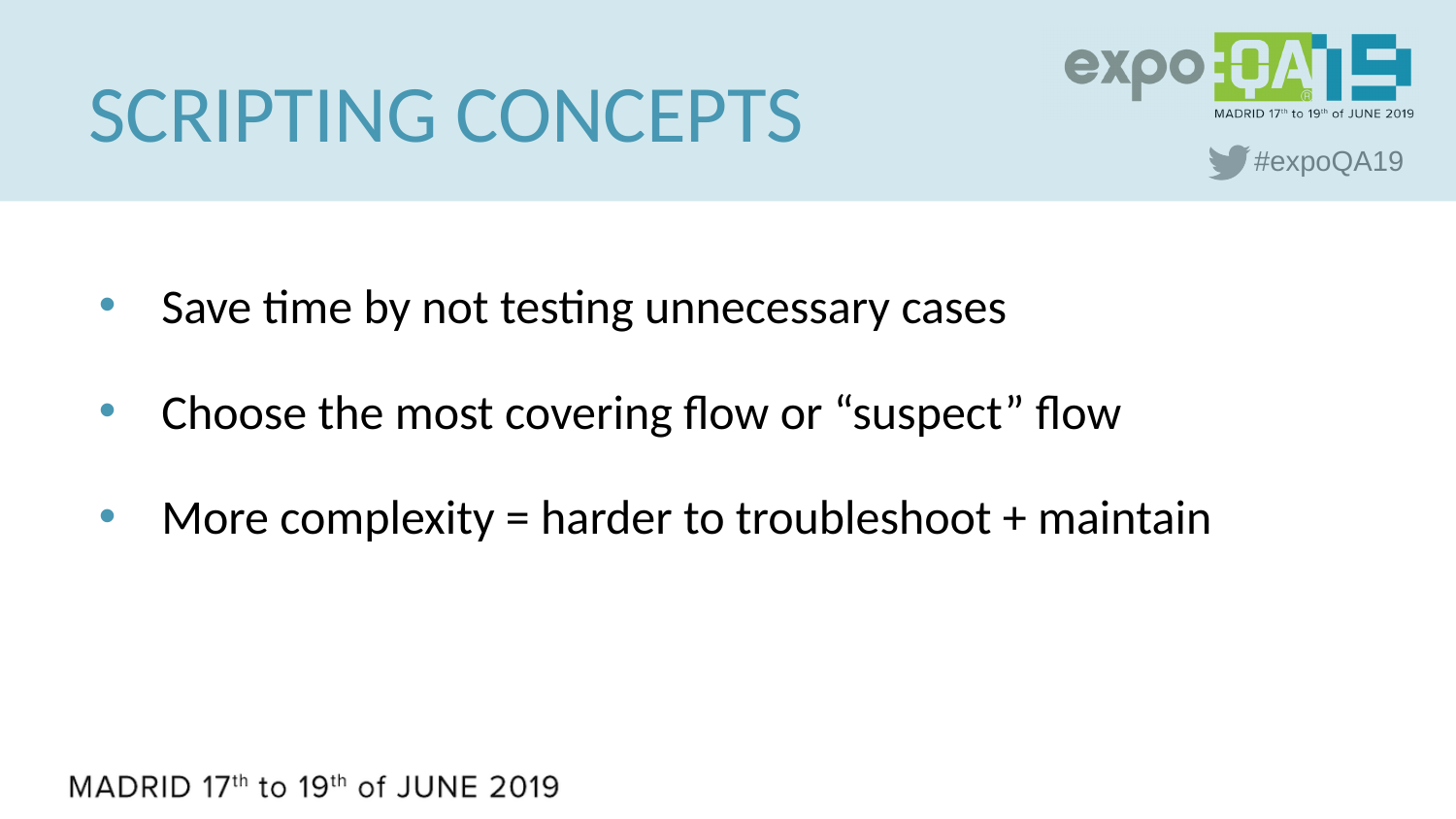

# Scripting Concepts
Save time by not testing unnecessary cases
Choose the most covering flow or “suspect” flow
More complexity = harder to troubleshoot + maintain